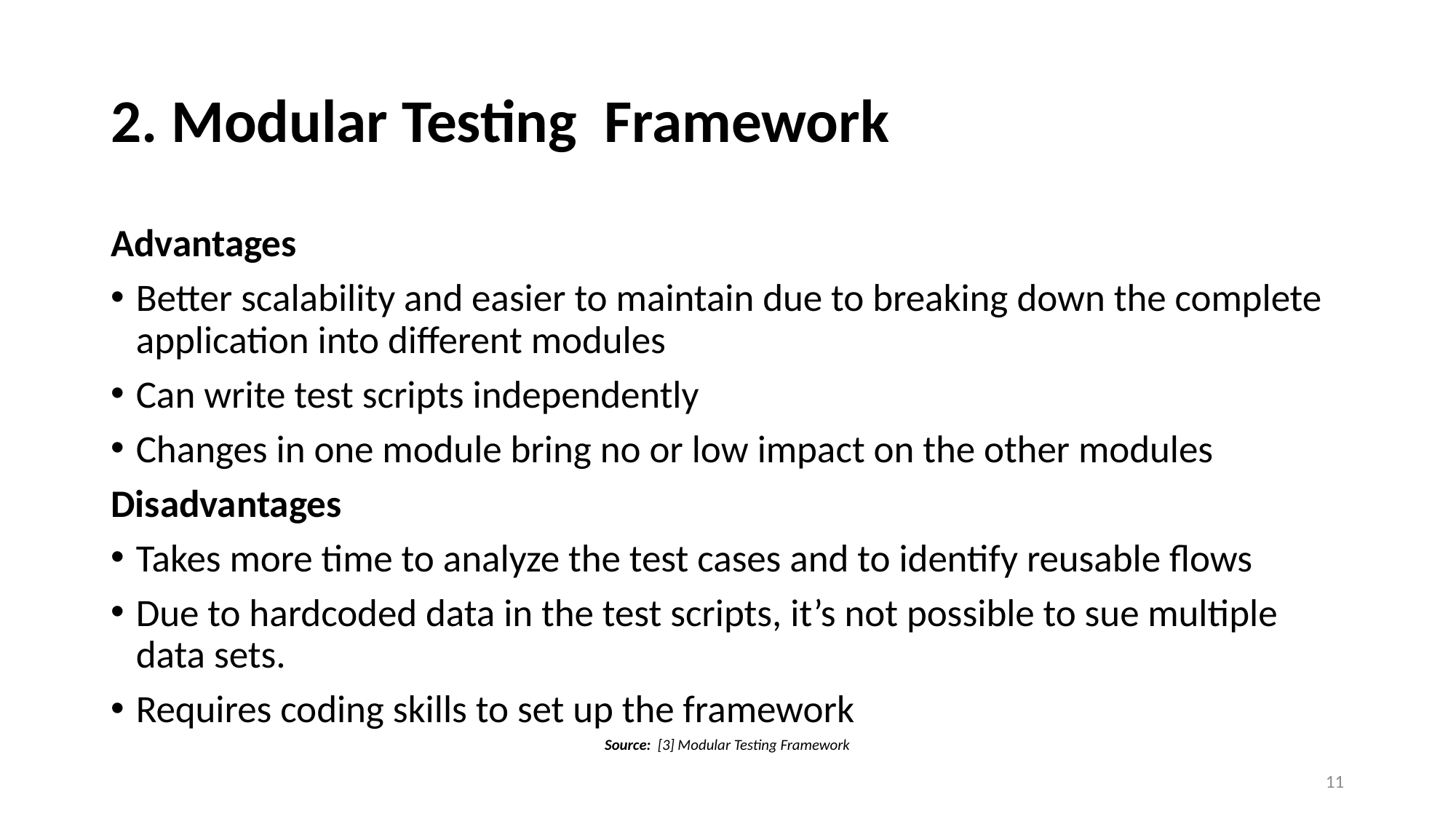

# 2. Modular Testing  Framework
Advantages
Better scalability and easier to maintain due to breaking down the complete application into different modules
Can write test scripts independently
Changes in one module bring no or low impact on the other modules
Disadvantages
Takes more time to analyze the test cases and to identify reusable flows
Due to hardcoded data in the test scripts, it’s not possible to sue multiple data sets.
Requires coding skills to set up the framework

Source:  [3] Modular Testing Framework
11